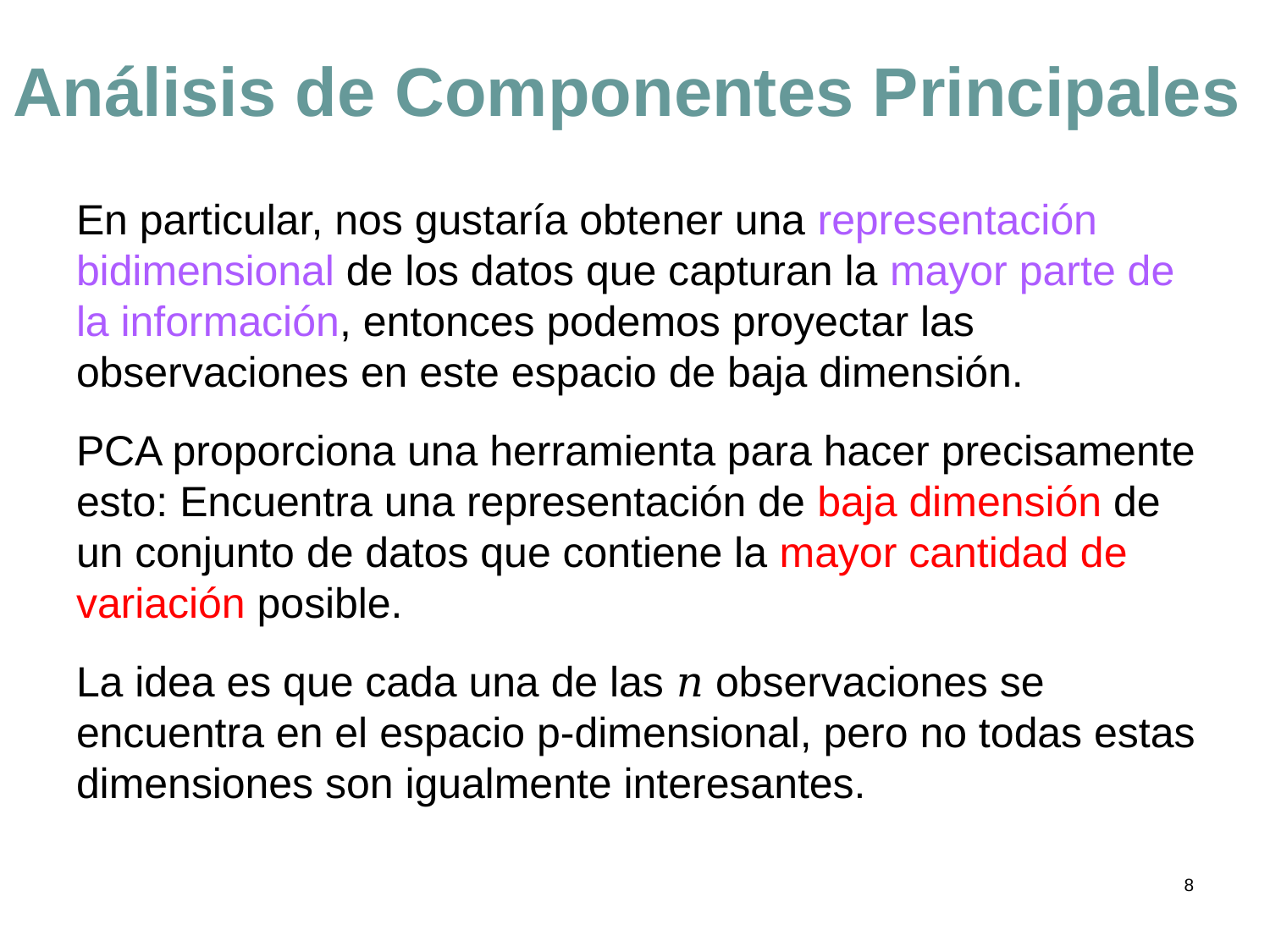

# Análisis de Componentes Principales
En particular, nos gustaría obtener una representación bidimensional de los datos que capturan la mayor parte de la información, entonces podemos proyectar las observaciones en este espacio de baja dimensión.

PCA proporciona una herramienta para hacer precisamente esto: Encuentra una representación de baja dimensión de un conjunto de datos que contiene la mayor cantidad de variación posible.

La idea es que cada una de las 𝑛 observaciones se encuentra en el espacio p-dimensional, pero no todas estas dimensiones son igualmente interesantes.

8